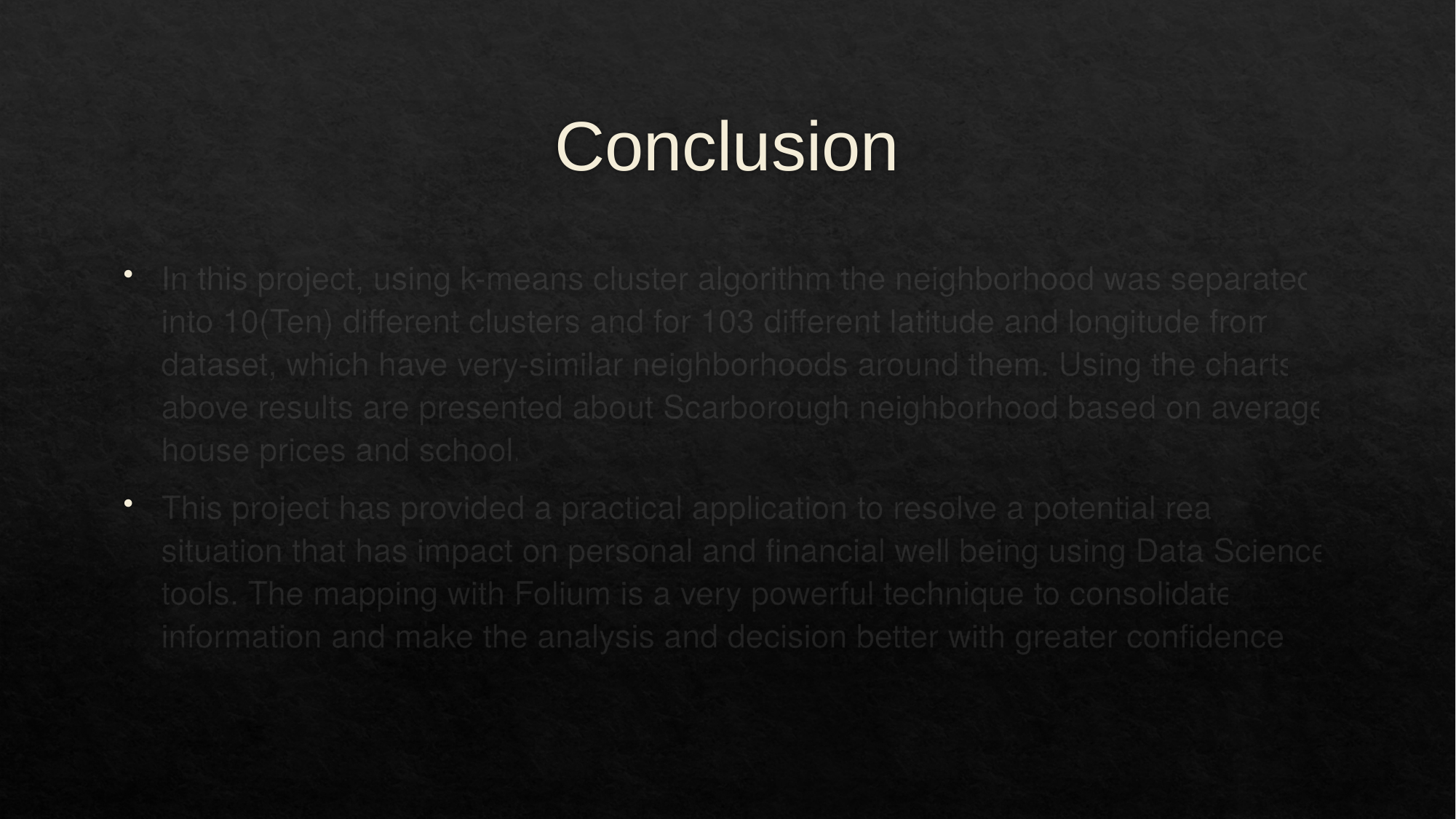

# Conclusion
In this project, using k-means cluster algorithm the neighborhood was separated into 10(Ten) different clusters and for 103 different latitude and longitude from dataset, which have very-similar neighborhoods around them. Using the charts above results are presented about Scarborough neighborhood based on average house prices and school.
This project has provided a practical application to resolve a potential real situation that has impact on personal and financial well being using Data Science tools. The mapping with Folium is a very powerful technique to consolidate information and make the analysis and decision better with greater confidence.